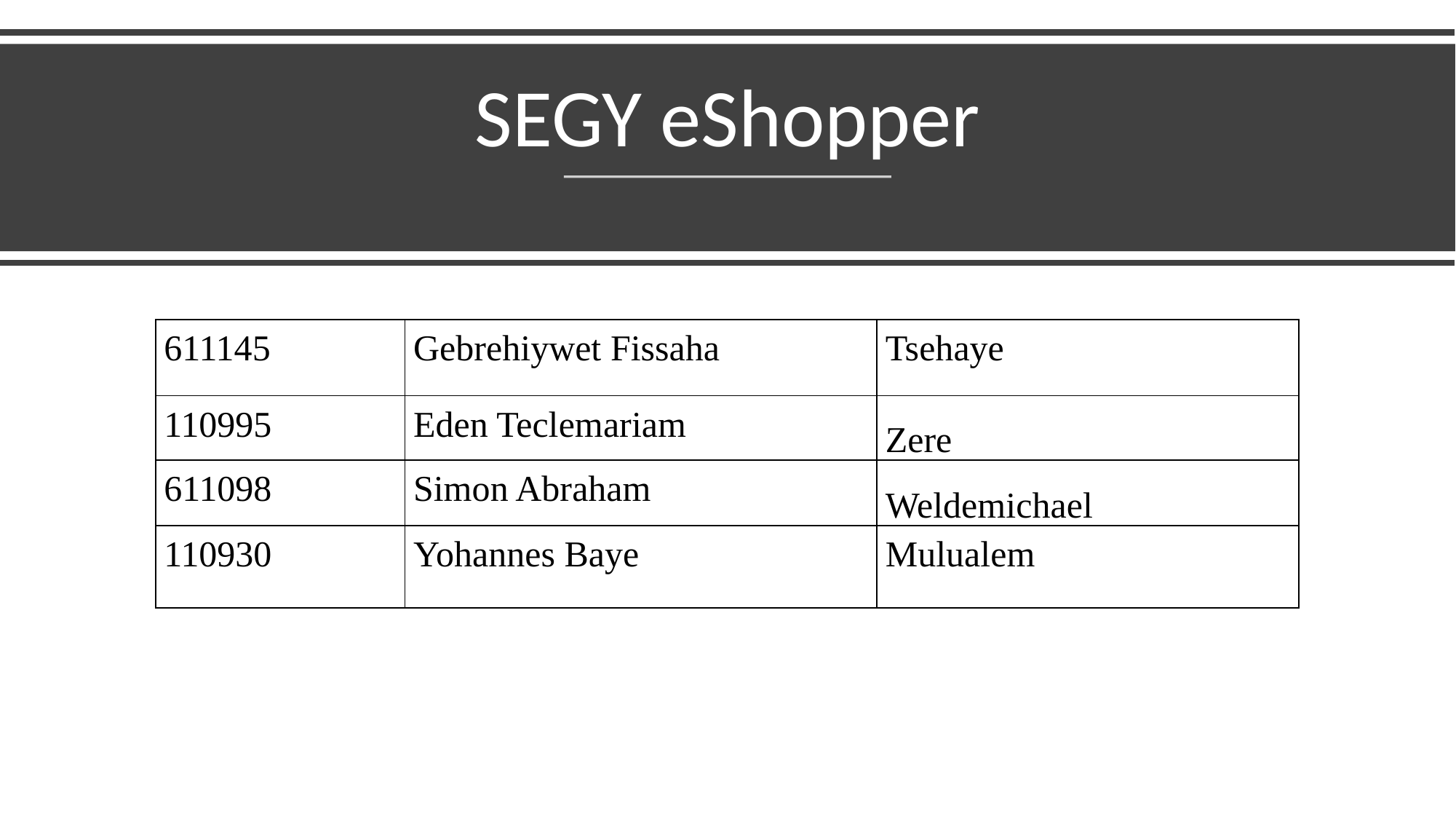

# SEGY eShopper

| 611145 | Gebrehiywet Fissaha | Tsehaye |
| --- | --- | --- |
| 110995 | Eden Teclemariam | Zere |
| 611098 | Simon Abraham | Weldemichael |
| 110930 | Yohannes Baye | Mulualem |